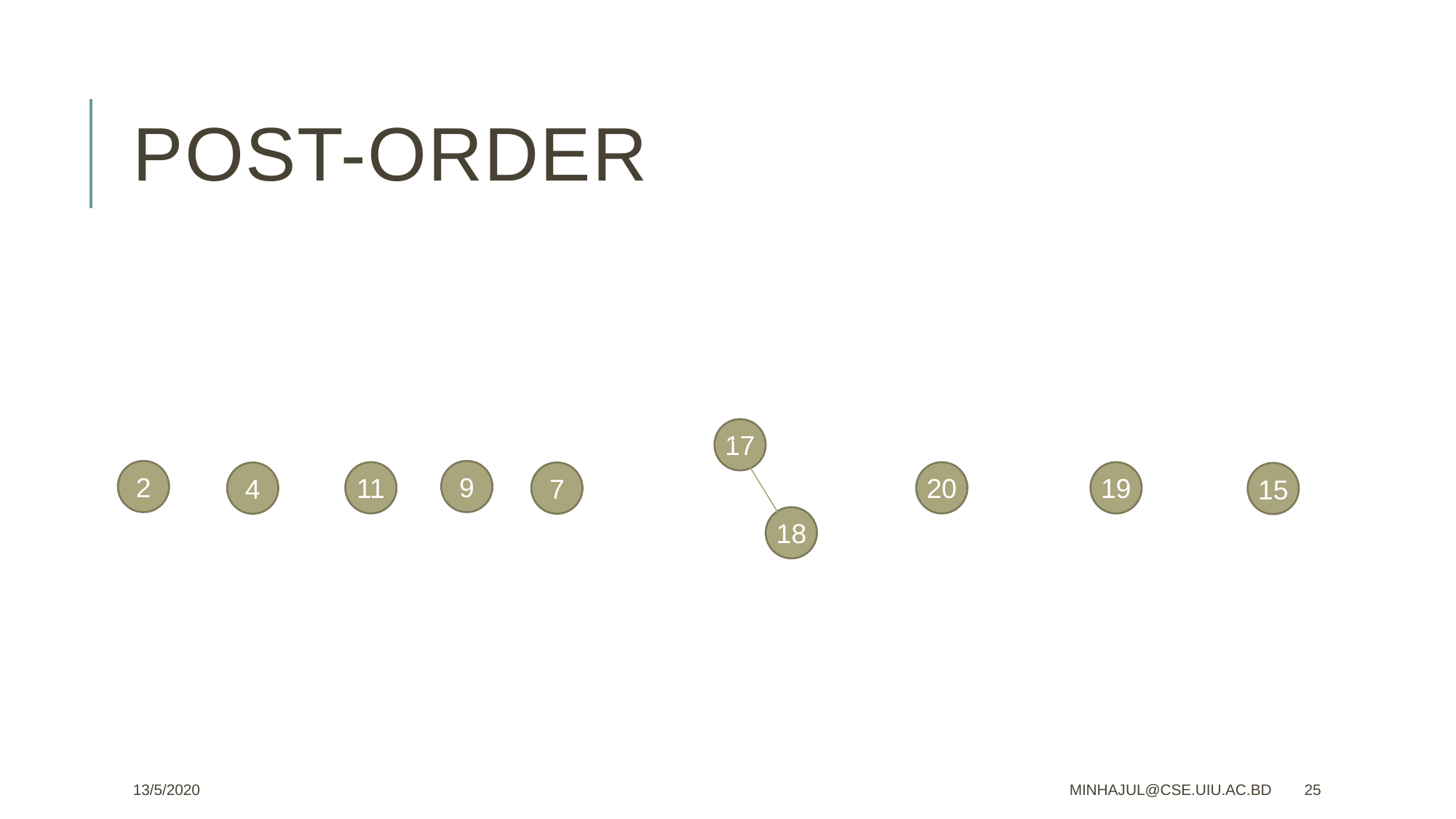

# Post-order
17
2
9
19
11
20
4
7
15
18
13/5/2020
minhajul@cse.uiu.ac.bd
25